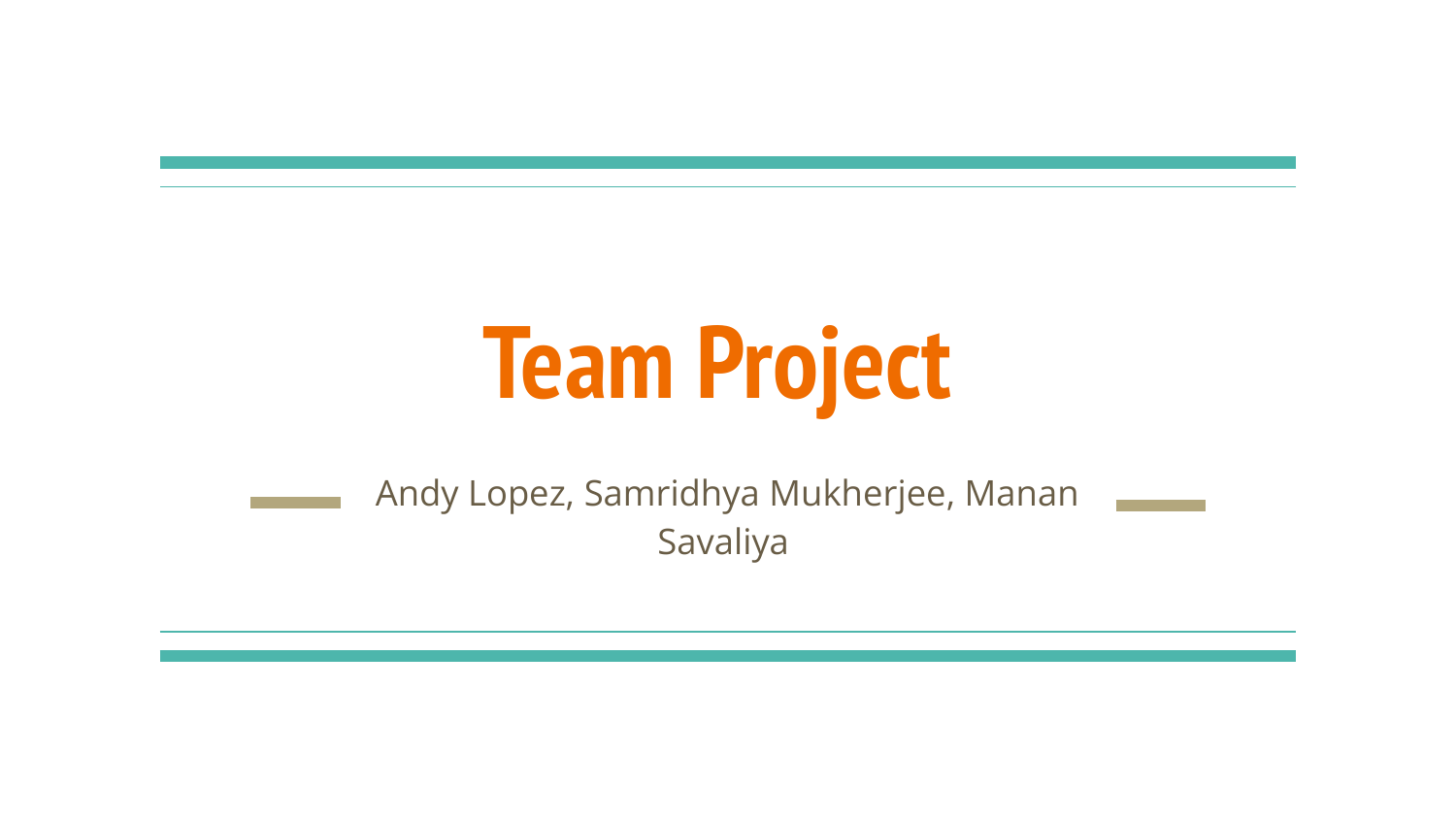

# Team Project
Andy Lopez, Samridhya Mukherjee, Manan Savaliya